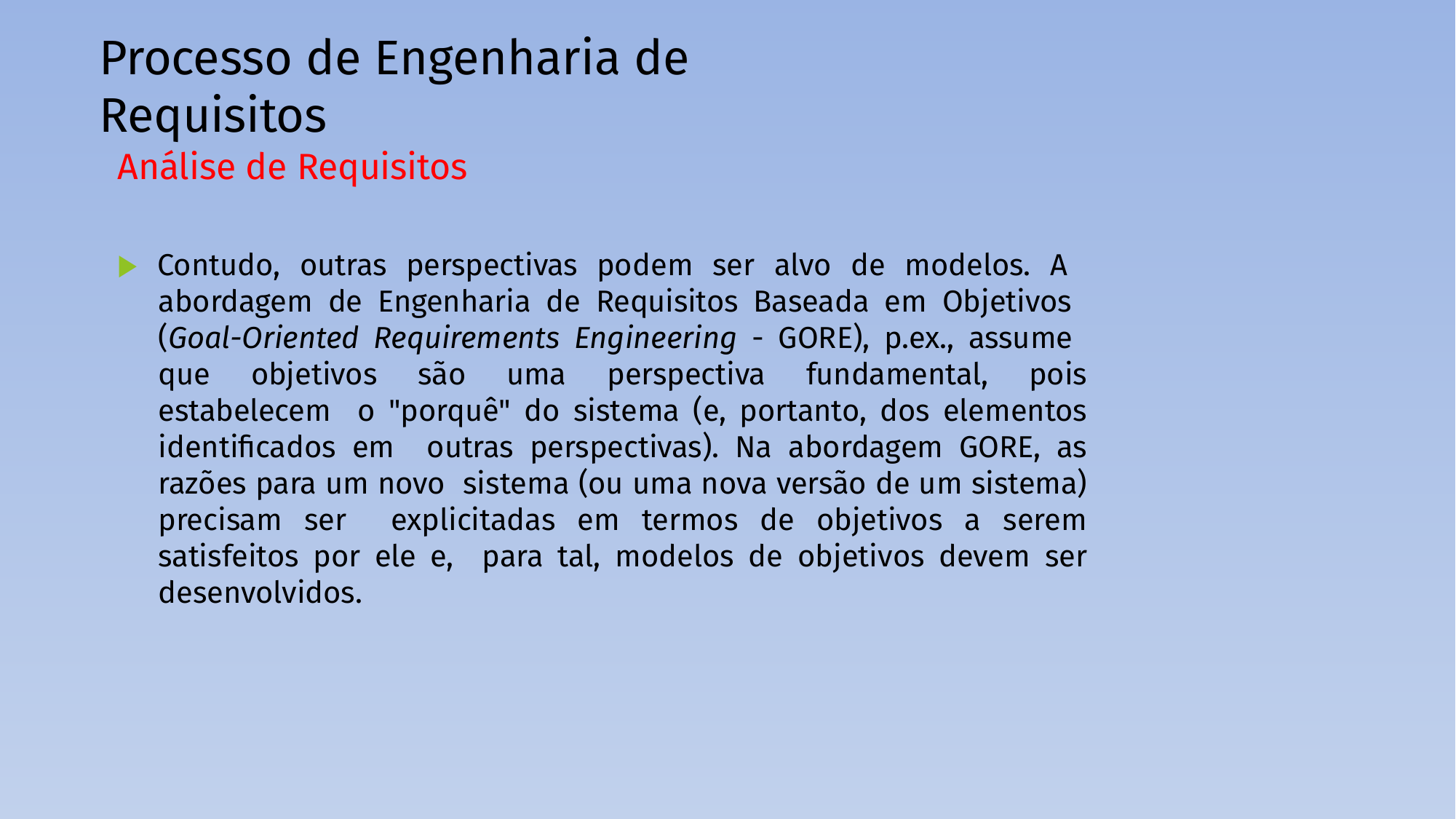

# Processo de Engenharia de Requisitos
Análise de Requisitos

▶ Contudo, outras perspectivas podem ser alvo de modelos. A  abordagem de Engenharia de Requisitos Baseada em Objetivos  (Goal-Oriented Requirements Engineering - GORE), p.ex., assume  que objetivos são uma perspectiva fundamental, pois estabelecem  o "porquê" do sistema (e, portanto, dos elementos identificados em  outras perspectivas). Na abordagem GORE, as razões para um novo  sistema (ou uma nova versão de um sistema) precisam ser  explicitadas em termos de objetivos a serem satisfeitos por ele e,  para tal, modelos de objetivos devem ser desenvolvidos.